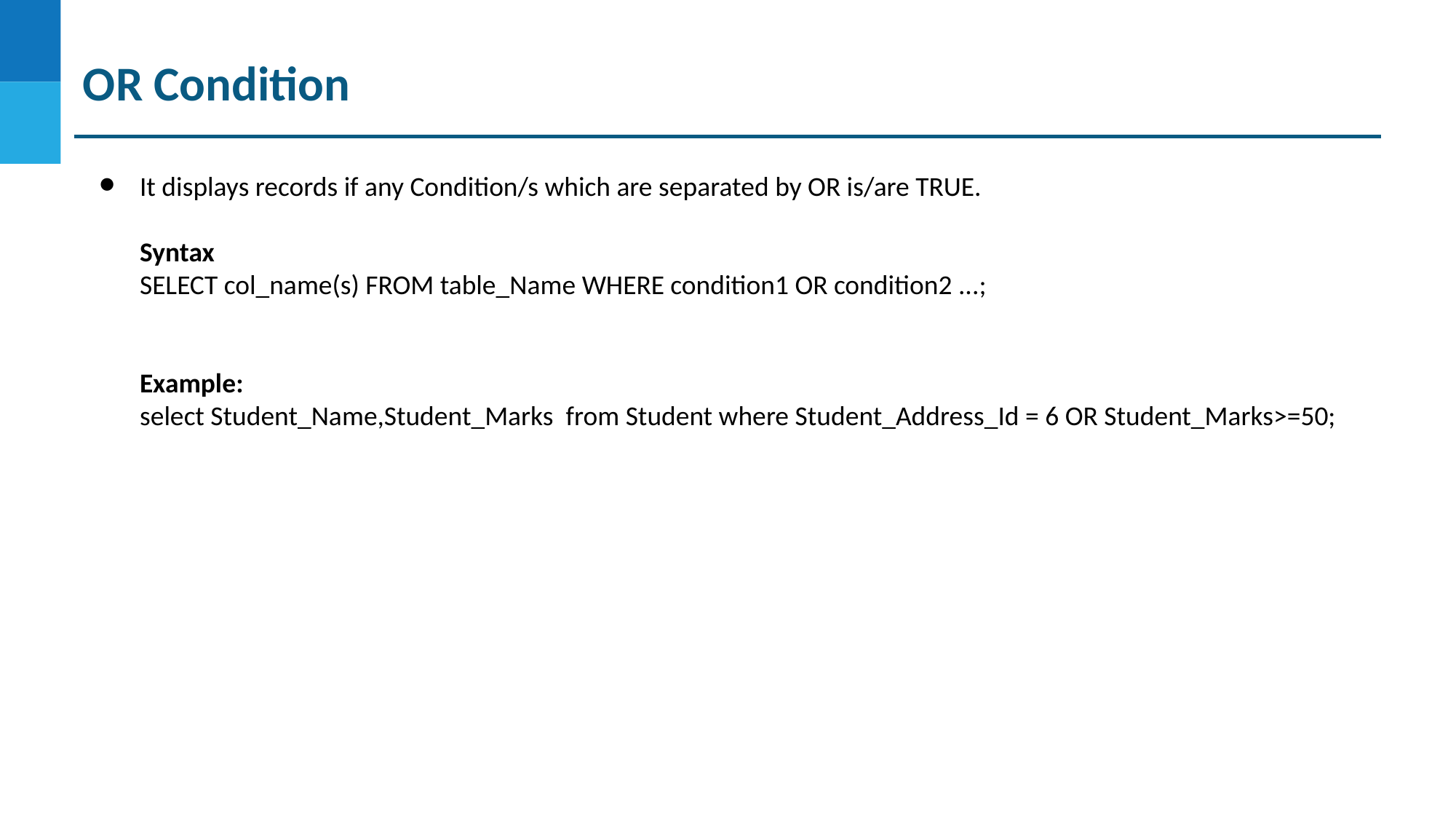

OR Condition
It displays records if any Condition/s which are separated by OR is/are TRUE.

Syntax
SELECT col_name(s) FROM table_Name WHERE condition1 OR condition2 ...;

Example:
select Student_Name,Student_Marks  from Student where Student_Address_Id = 6 OR Student_Marks>=50;